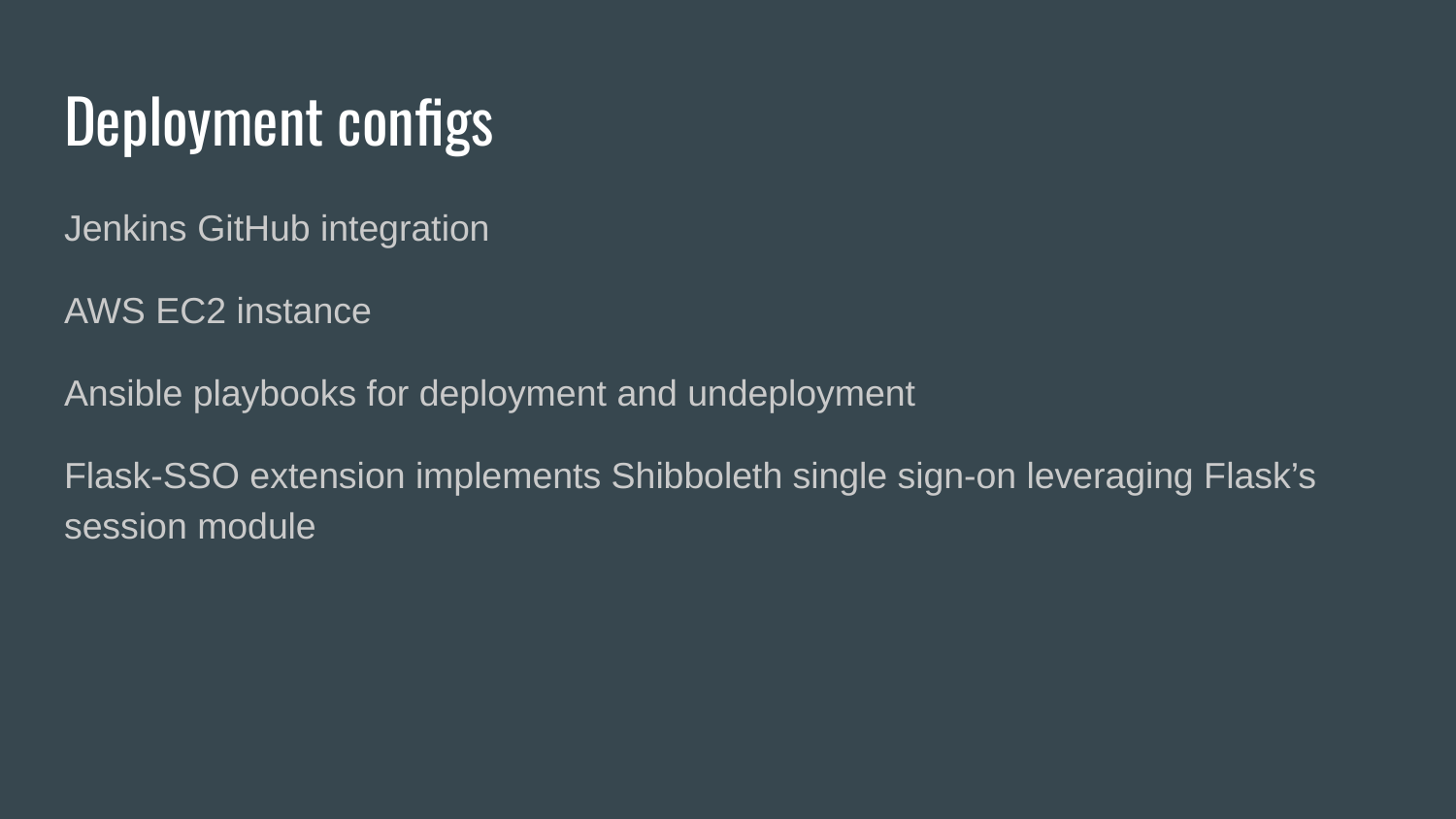

# Deployment configs
Jenkins GitHub integration
AWS EC2 instance
Ansible playbooks for deployment and undeployment
Flask-SSO extension implements Shibboleth single sign-on leveraging Flask’s session module